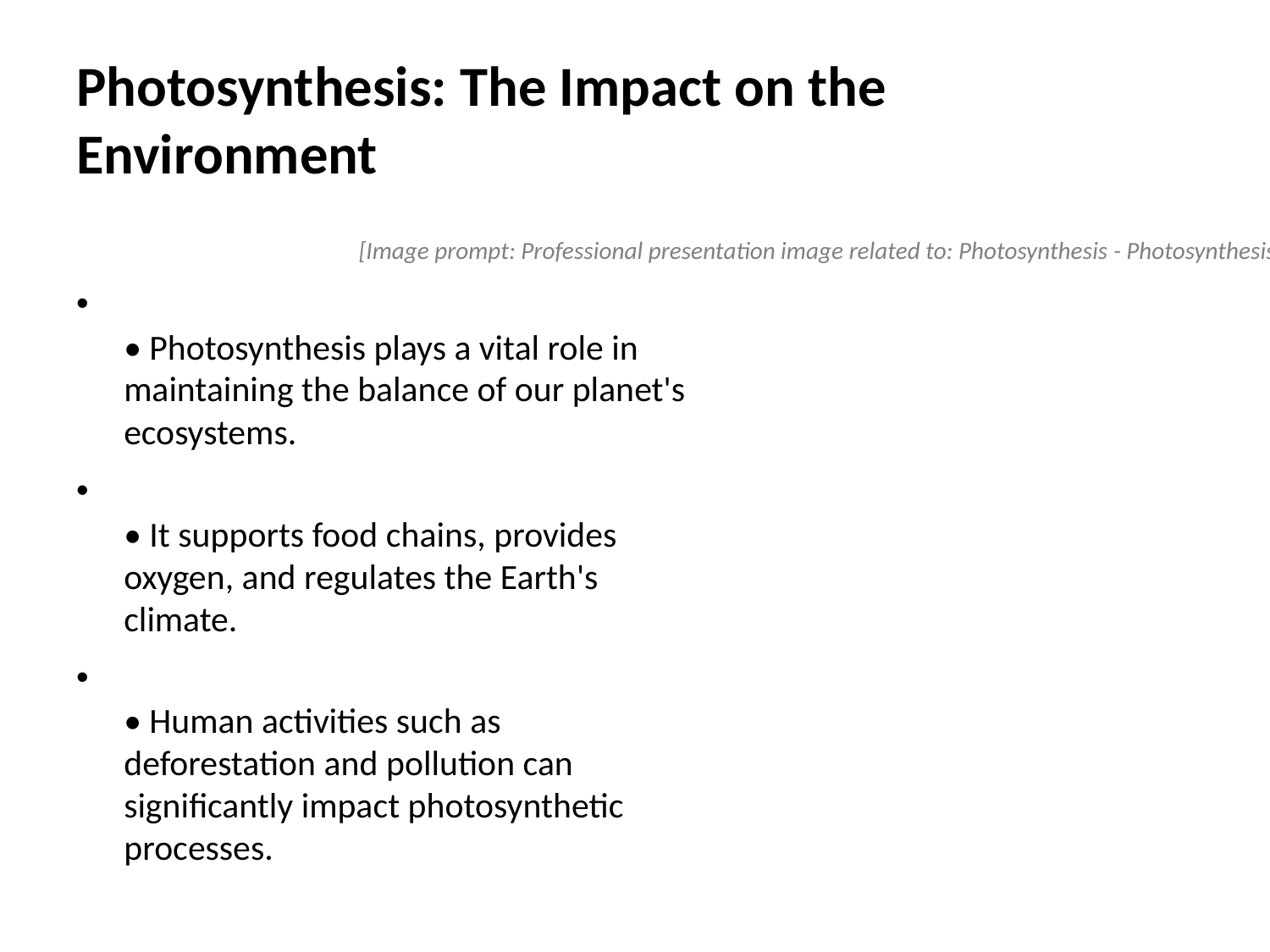

# Photosynthesis: The Impact on the Environment

• Photosynthesis plays a vital role in maintaining the balance of our planet's ecosystems.
• It supports food chains, provides oxygen, and regulates the Earth's climate.
• Human activities such as deforestation and pollution can significantly impact photosynthetic processes.

[Image prompt: Professional presentation image related to: Photosynthesis - Photosynthesis: The Impact on the Environment]